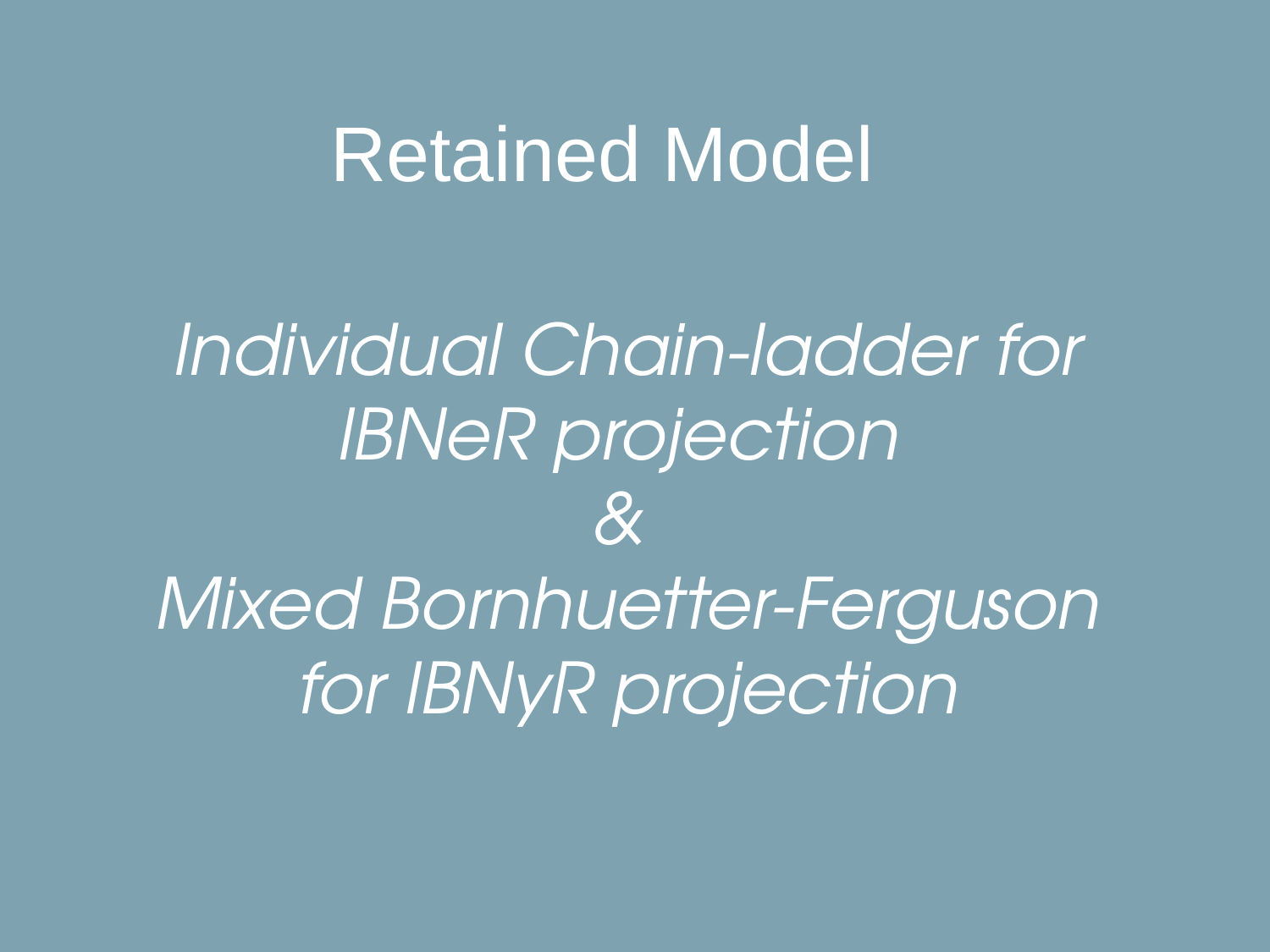

Retained Model
# Individual Chain-ladder for IBNeR projection & Mixed Bornhuetter-Ferguson for IBNyR projection